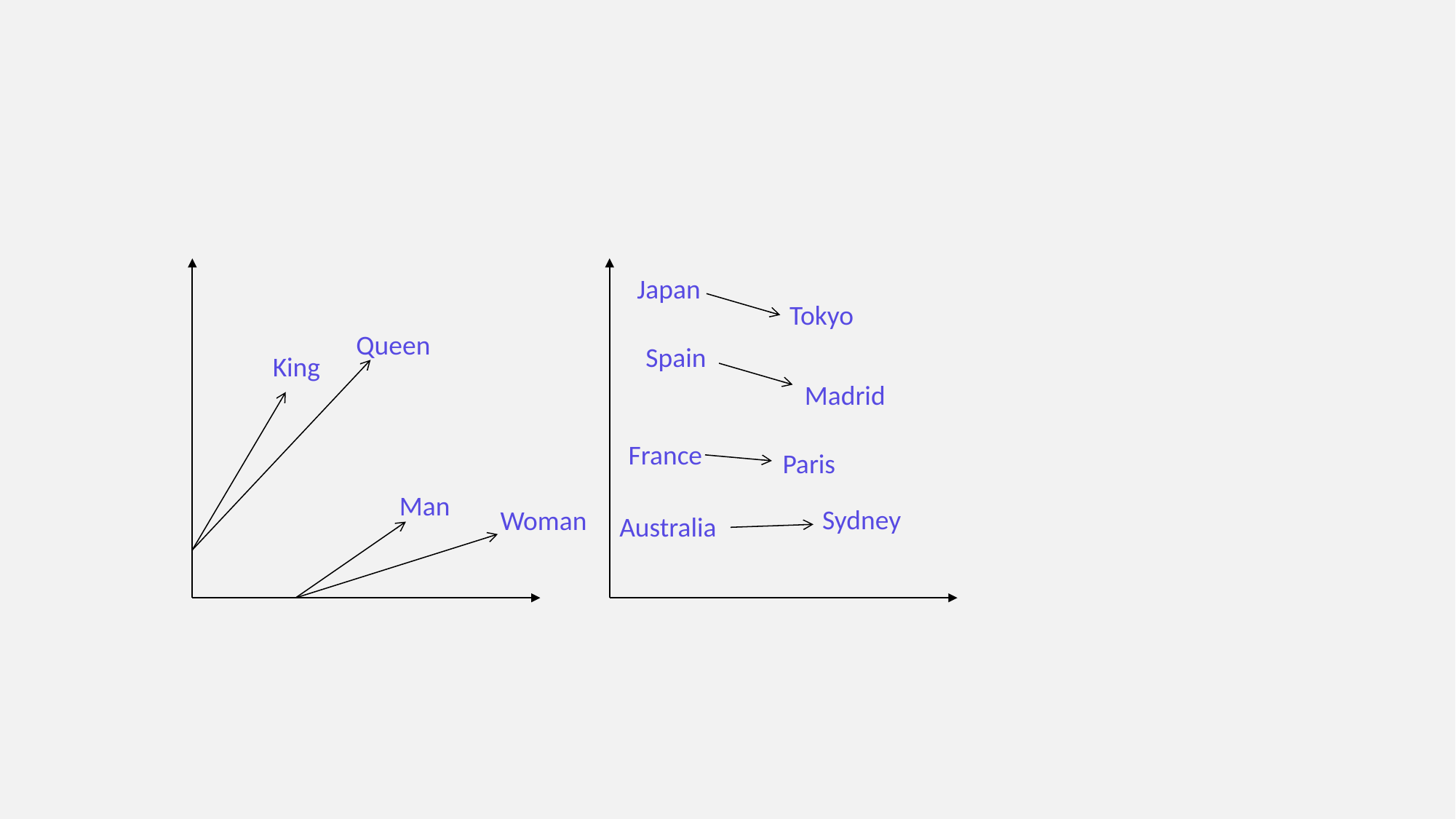

Japan
Tokyo
Queen
Spain
King
Madrid
France
Paris
Man
Sydney
Woman
Australia